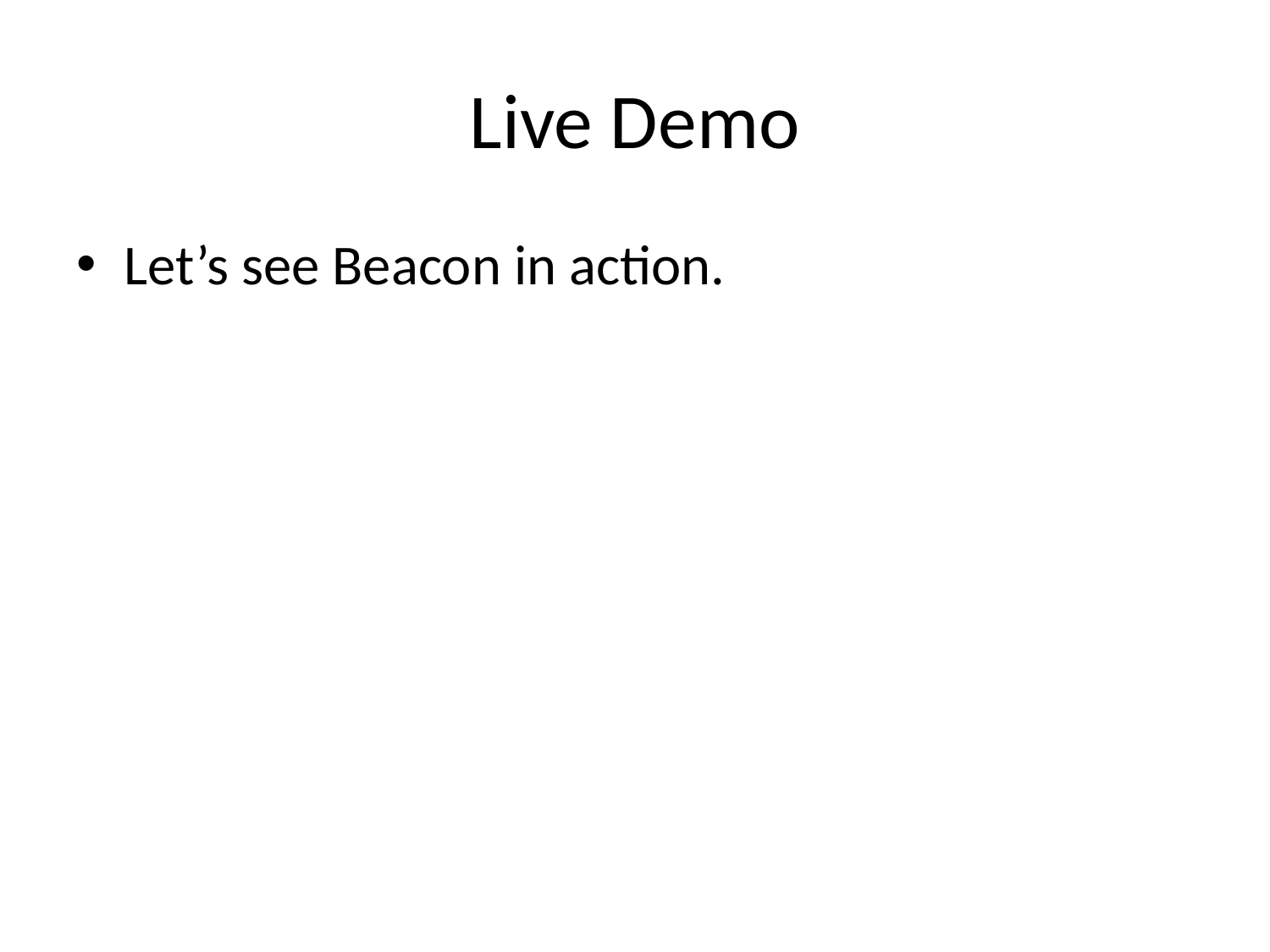

# Live Demo
Let’s see Beacon in action.